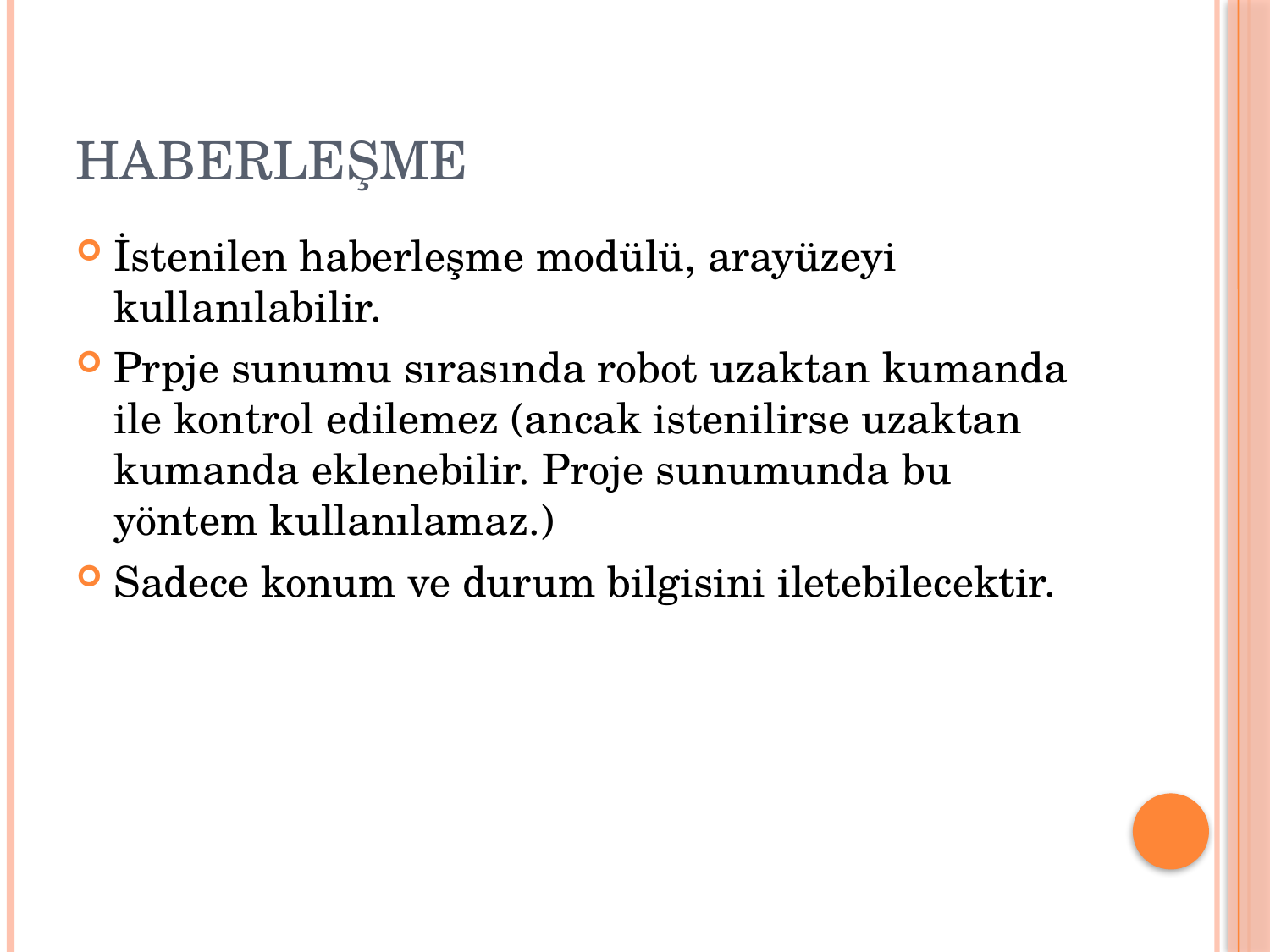

# Haberleşme
İstenilen haberleşme modülü, arayüzeyi kullanılabilir.
Prpje sunumu sırasında robot uzaktan kumanda ile kontrol edilemez (ancak istenilirse uzaktan kumanda eklenebilir. Proje sunumunda bu yöntem kullanılamaz.)
Sadece konum ve durum bilgisini iletebilecektir.